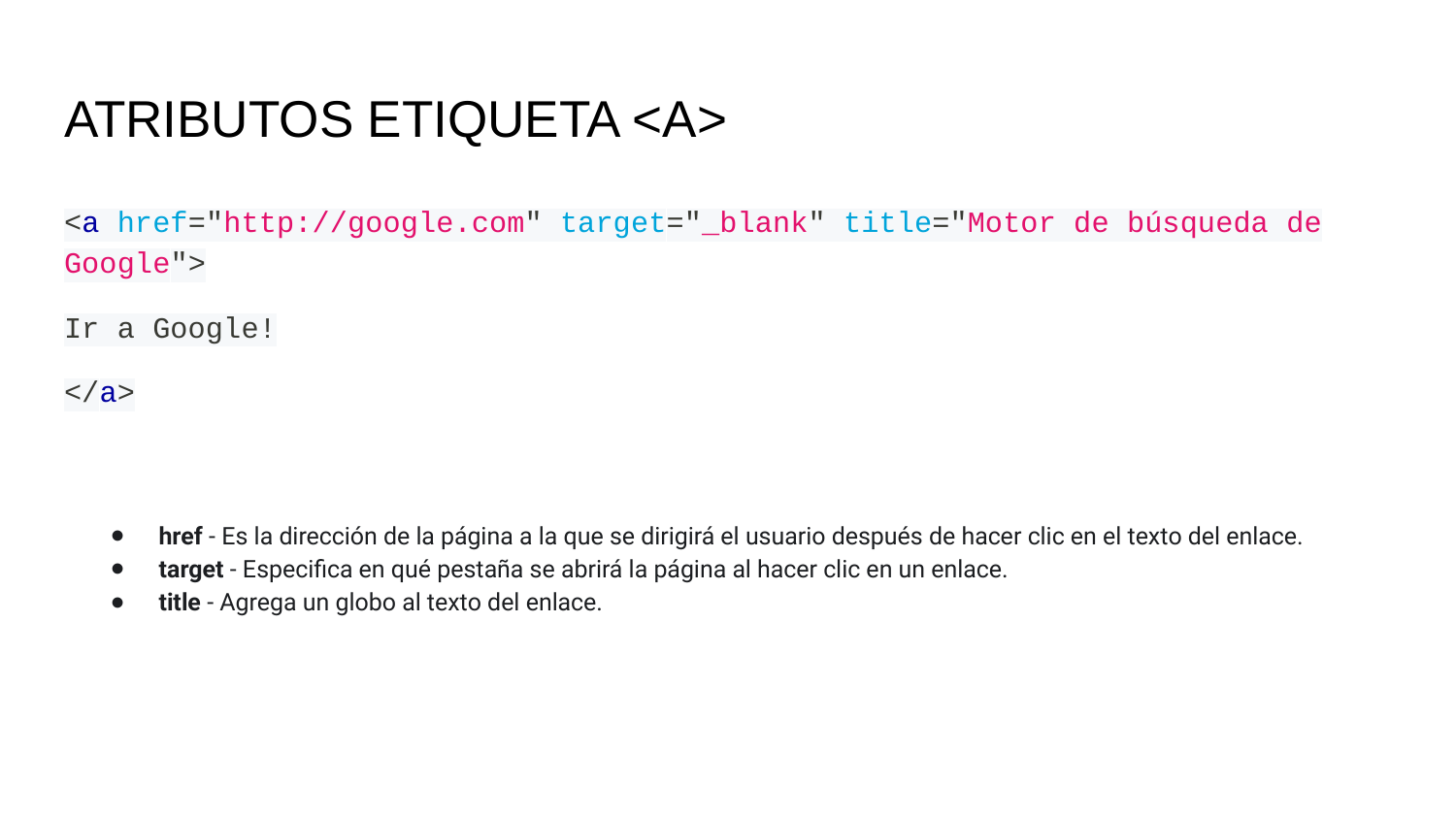

# ATRIBUTOS ETIQUETA <A>
<a href="http://google.com" target="_blank" title="Motor de búsqueda de Google">
Ir a Google!
</a>

href - Es la dirección de la página a la que se dirigirá el usuario después de hacer clic en el texto del enlace.
target - Especifica en qué pestaña se abrirá la página al hacer clic en un enlace.
title - Agrega un globo al texto del enlace.